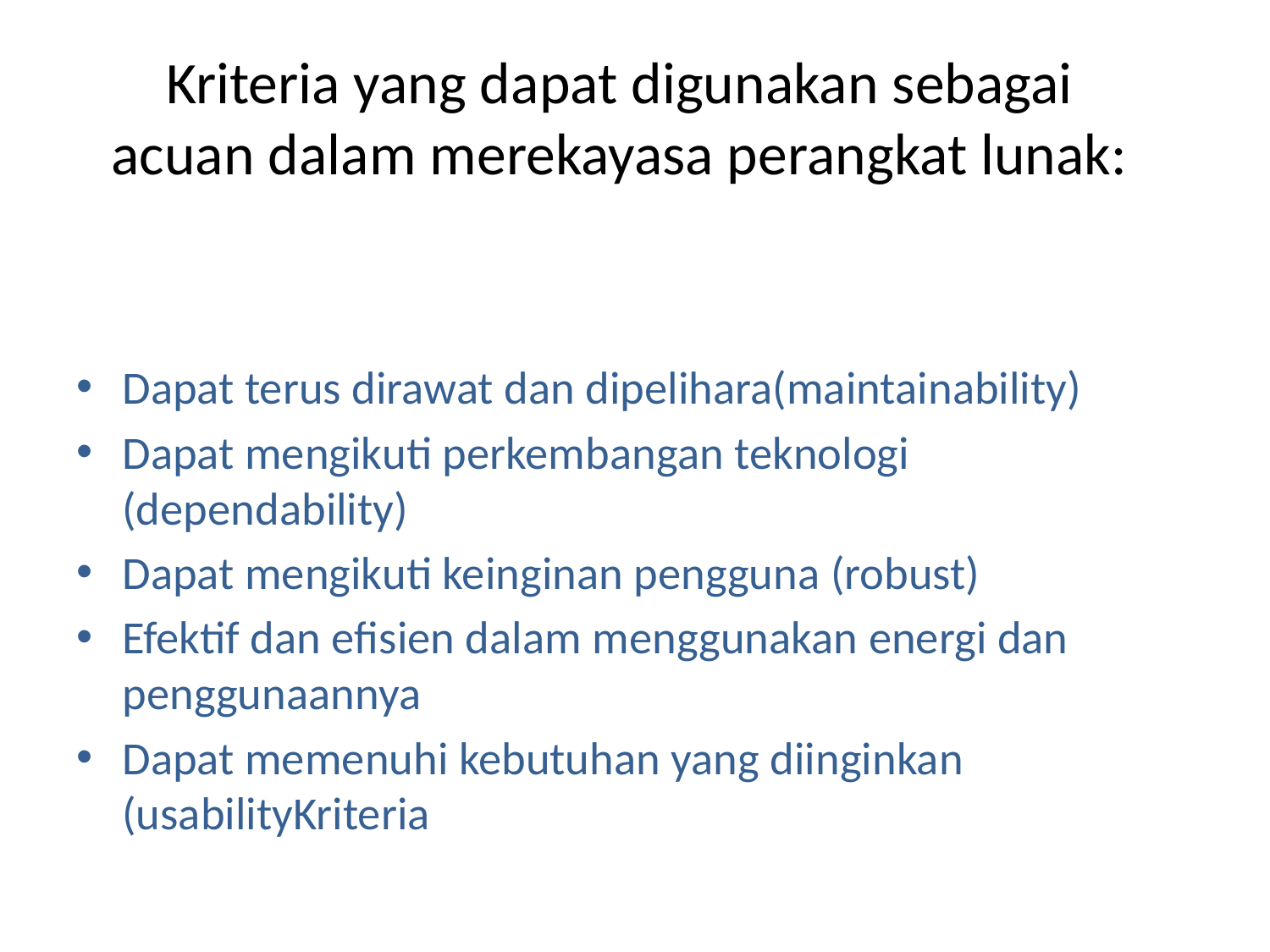

# Kriteria yang dapat digunakan sebagai acuan dalam merekayasa perangkat lunak:

Dapat terus dirawat dan dipelihara(maintainability)
Dapat mengikuti perkembangan teknologi (dependability)
Dapat mengikuti keinginan pengguna (robust)
Efektif dan efisien dalam menggunakan energi dan penggunaannya
Dapat memenuhi kebutuhan yang diinginkan (usabilityKriteria